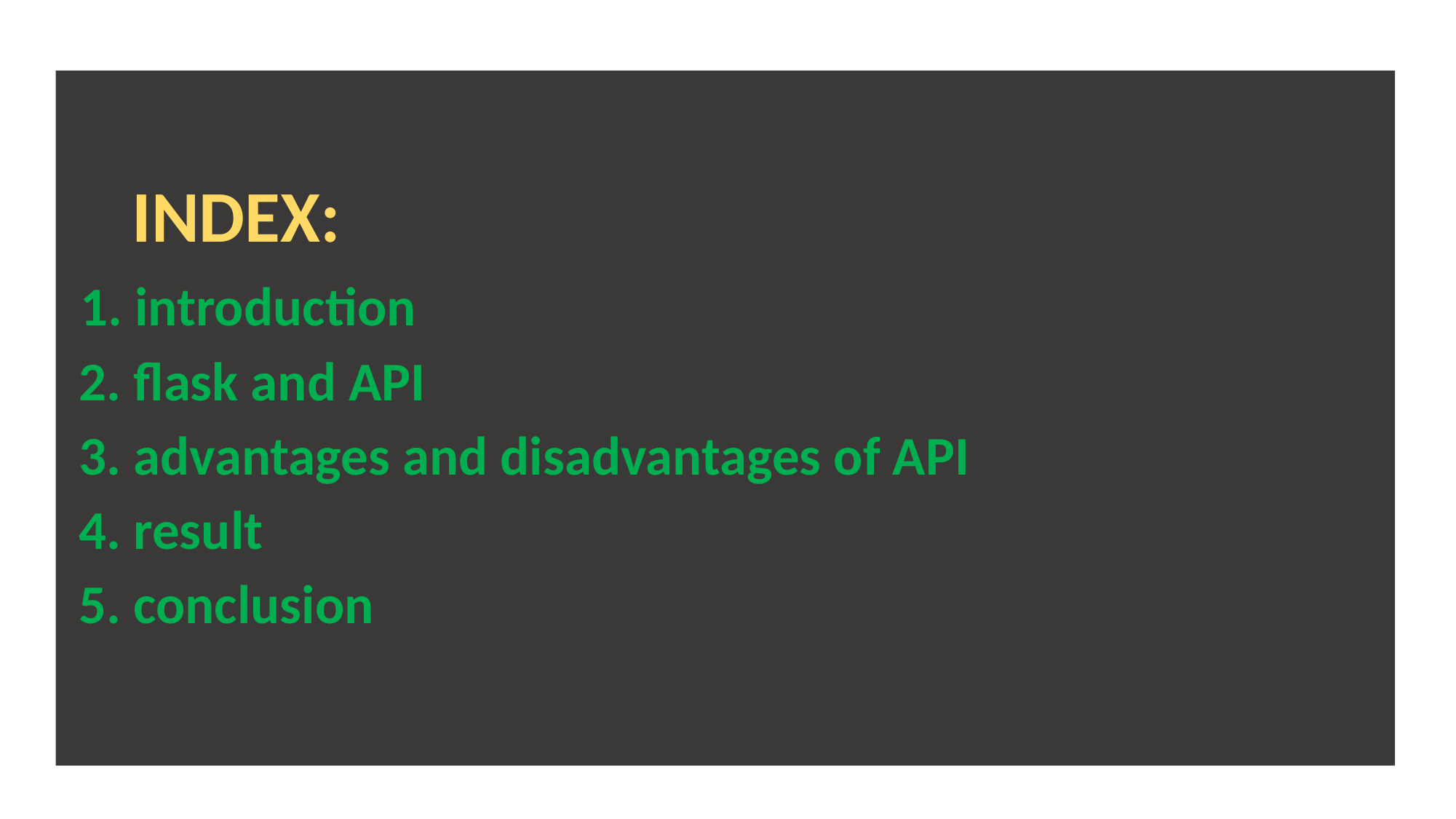

INDEX:
 1. introduction
 2. flask and API
 3. advantages and disadvantages of API
 4. result
 5. conclusion
#